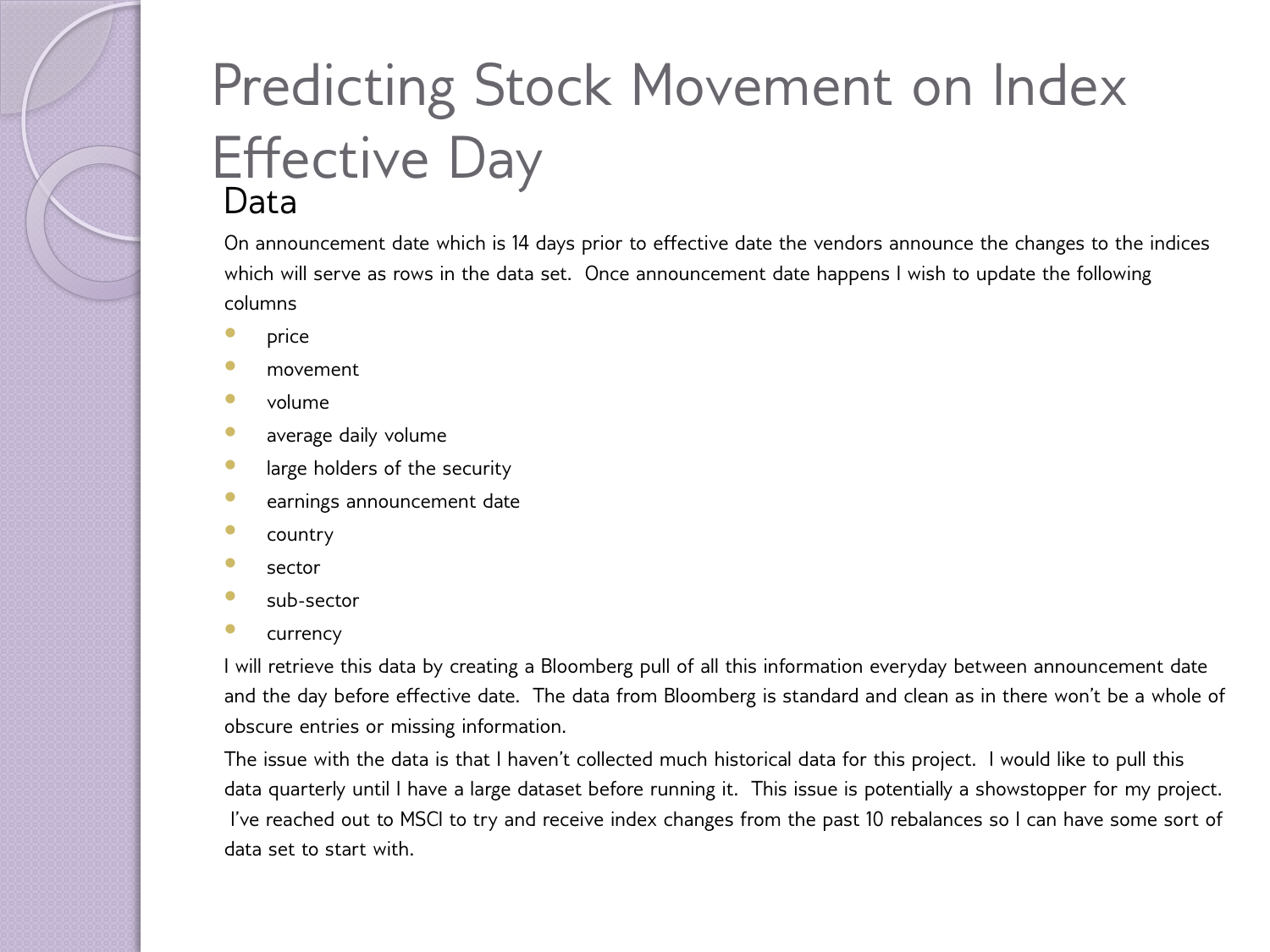

# Predicting Stock Movement on Index Effective Day
Data
	On announcement date which is 14 days prior to effective date the vendors announce the changes to the indices which will serve as rows in the data set.  Once announcement date happens I wish to update the following columns
price
movement
volume
average daily volume
large holders of the security
earnings announcement date
country
sector
sub-sector
currency
	I will retrieve this data by creating a Bloomberg pull of all this information everyday between announcement date and the day before effective date.  The data from Bloomberg is standard and clean as in there won’t be a whole of obscure entries or missing information.
	The issue with the data is that I haven’t collected much historical data for this project.  I would like to pull this data quarterly until I have a large dataset before running it.  This issue is potentially a showstopper for my project.  I’ve reached out to MSCI to try and receive index changes from the past 10 rebalances so I can have some sort of data set to start with.